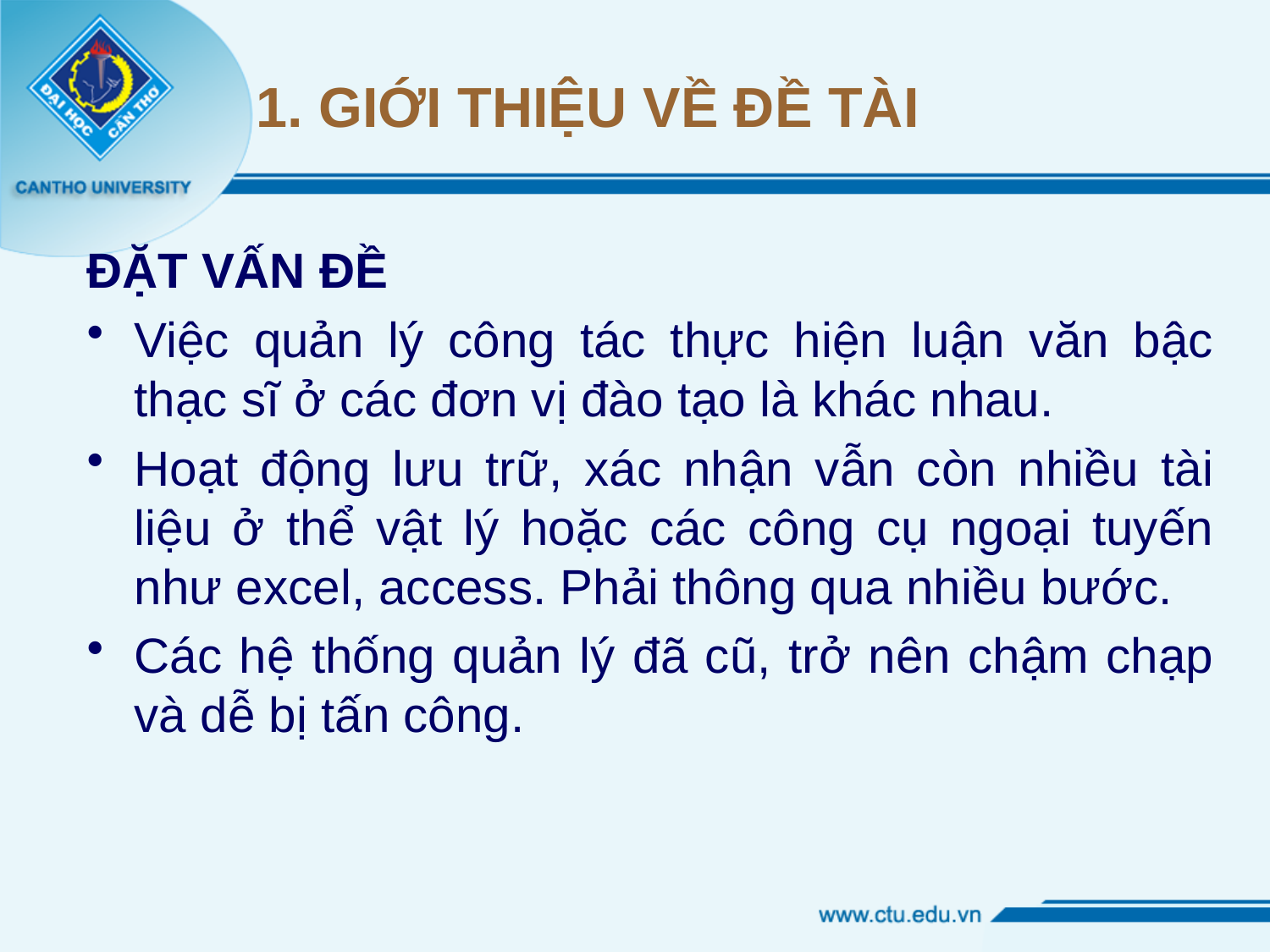

# 1. GIỚI THIỆU VỀ ĐỀ TÀI
ĐẶT VẤN ĐỀ
Việc quản lý công tác thực hiện luận văn bậc thạc sĩ ở các đơn vị đào tạo là khác nhau.
Hoạt động lưu trữ, xác nhận vẫn còn nhiều tài liệu ở thể vật lý hoặc các công cụ ngoại tuyến như excel, access. Phải thông qua nhiều bước.
Các hệ thống quản lý đã cũ, trở nên chậm chạp và dễ bị tấn công.